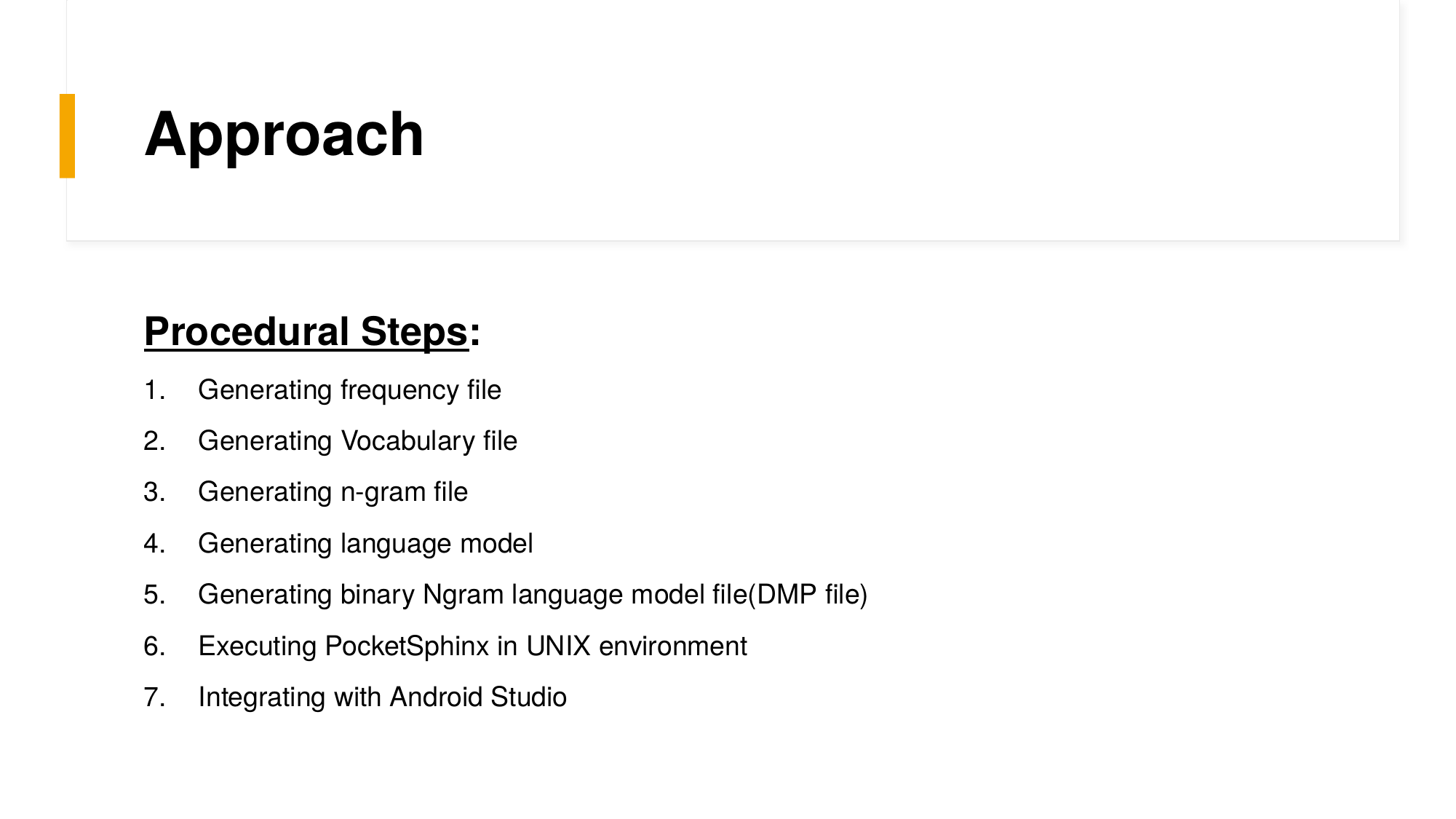

# Approach
Procedural Steps:
Generating frequency file
Generating Vocabulary file
Generating n-gram file
Generating language model
Generating binary Ngram language model file(DMP file)
Executing PocketSphinx in UNIX environment
Integrating with Android Studio